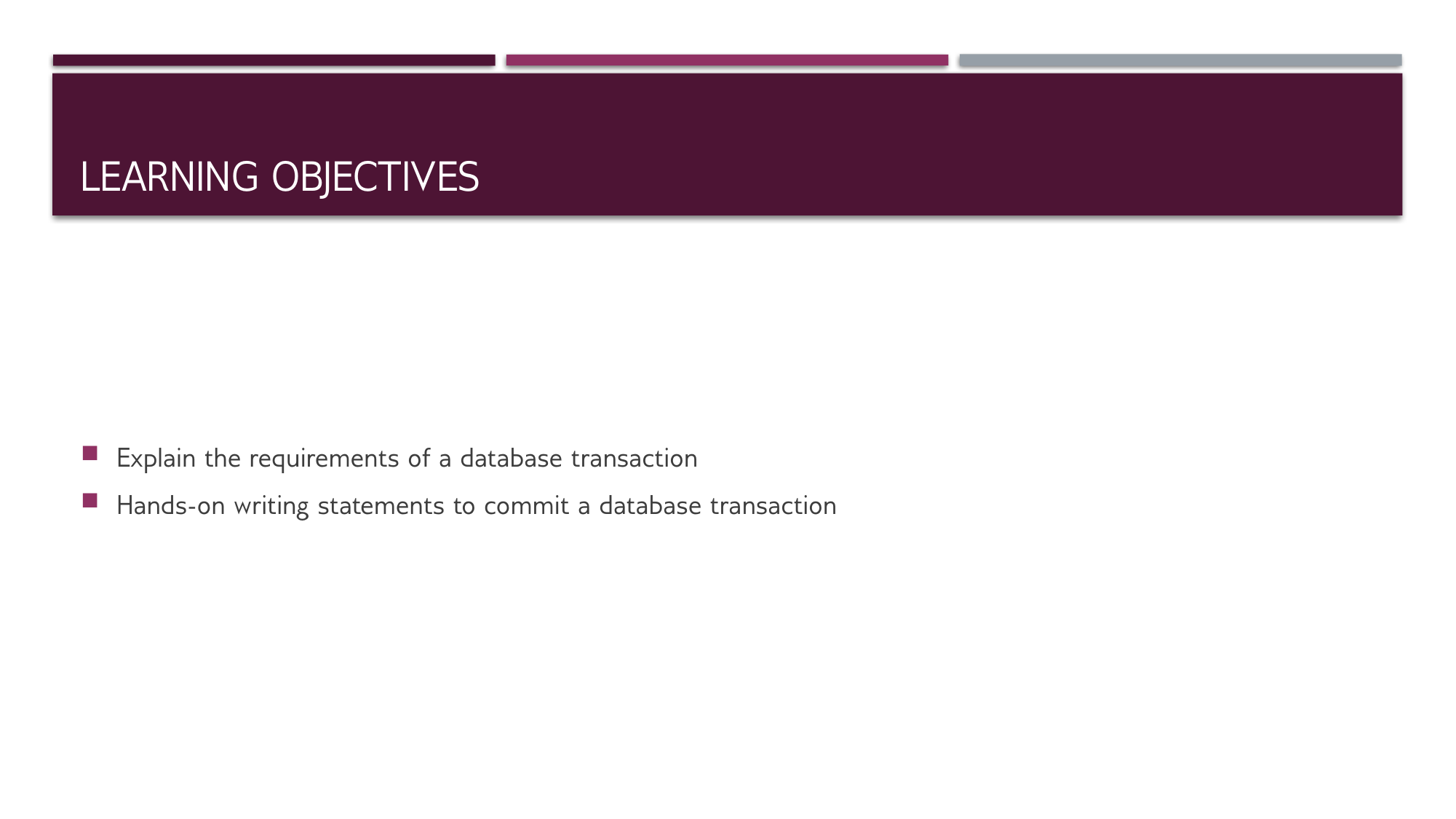

# Learning objectives
Explain the requirements of a database transaction
Hands-on writing statements to commit a database transaction